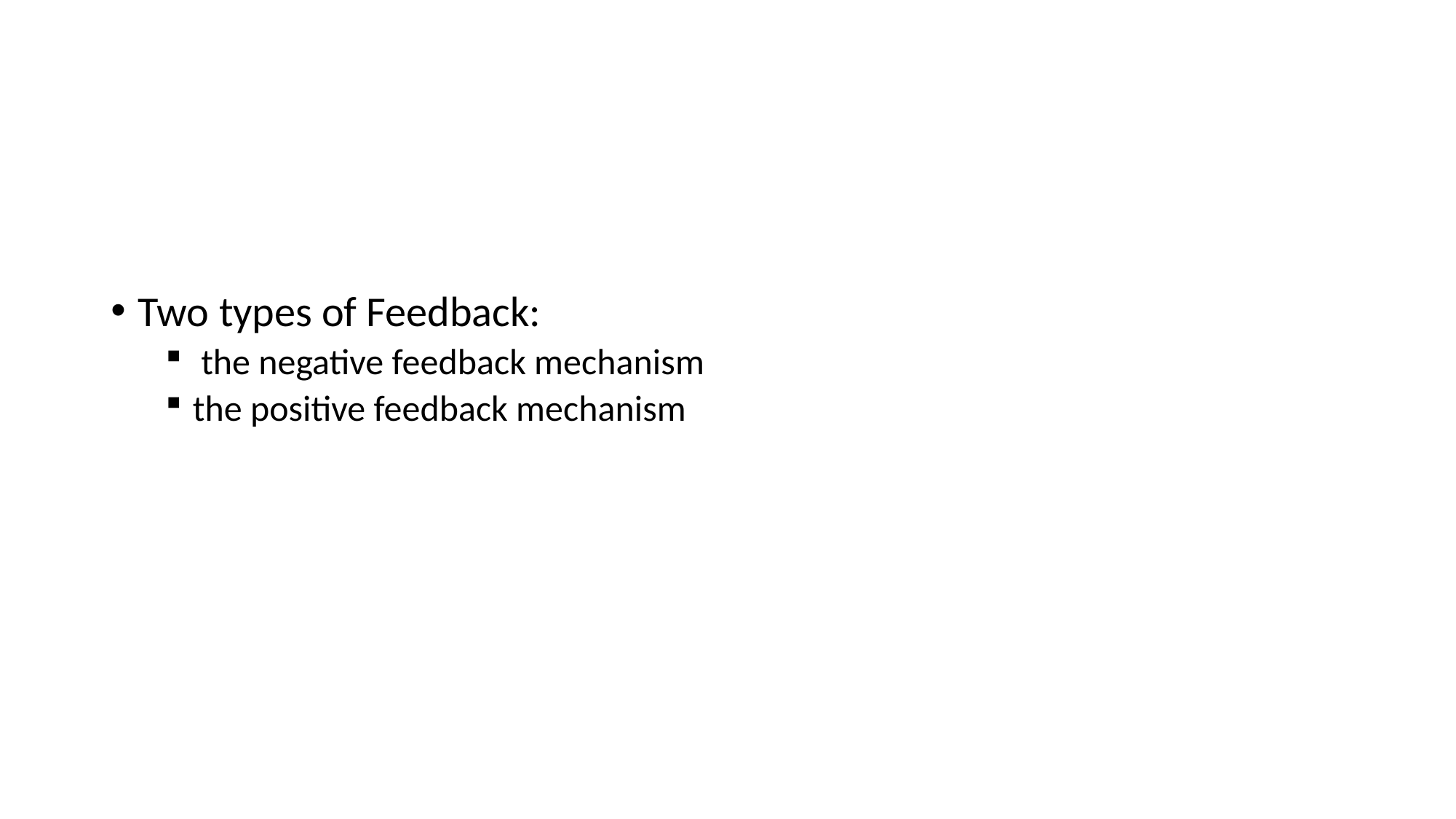

#

Two types of Feedback:
 the negative feedback mechanism
the positive feedback mechanism